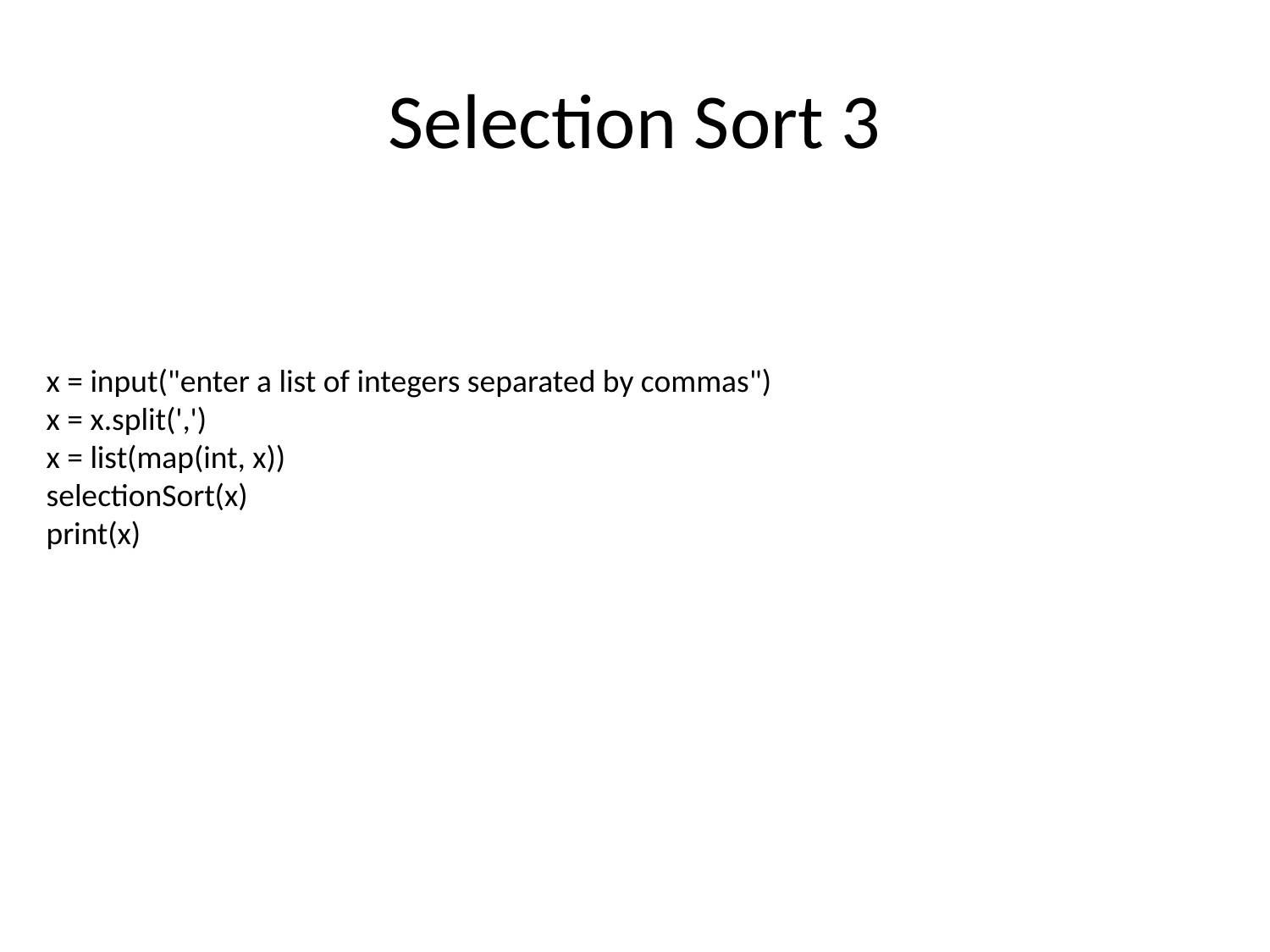

# Selection Sort 3
x = input("enter a list of integers separated by commas")
x = x.split(',')
x = list(map(int, x))
selectionSort(x)
print(x)